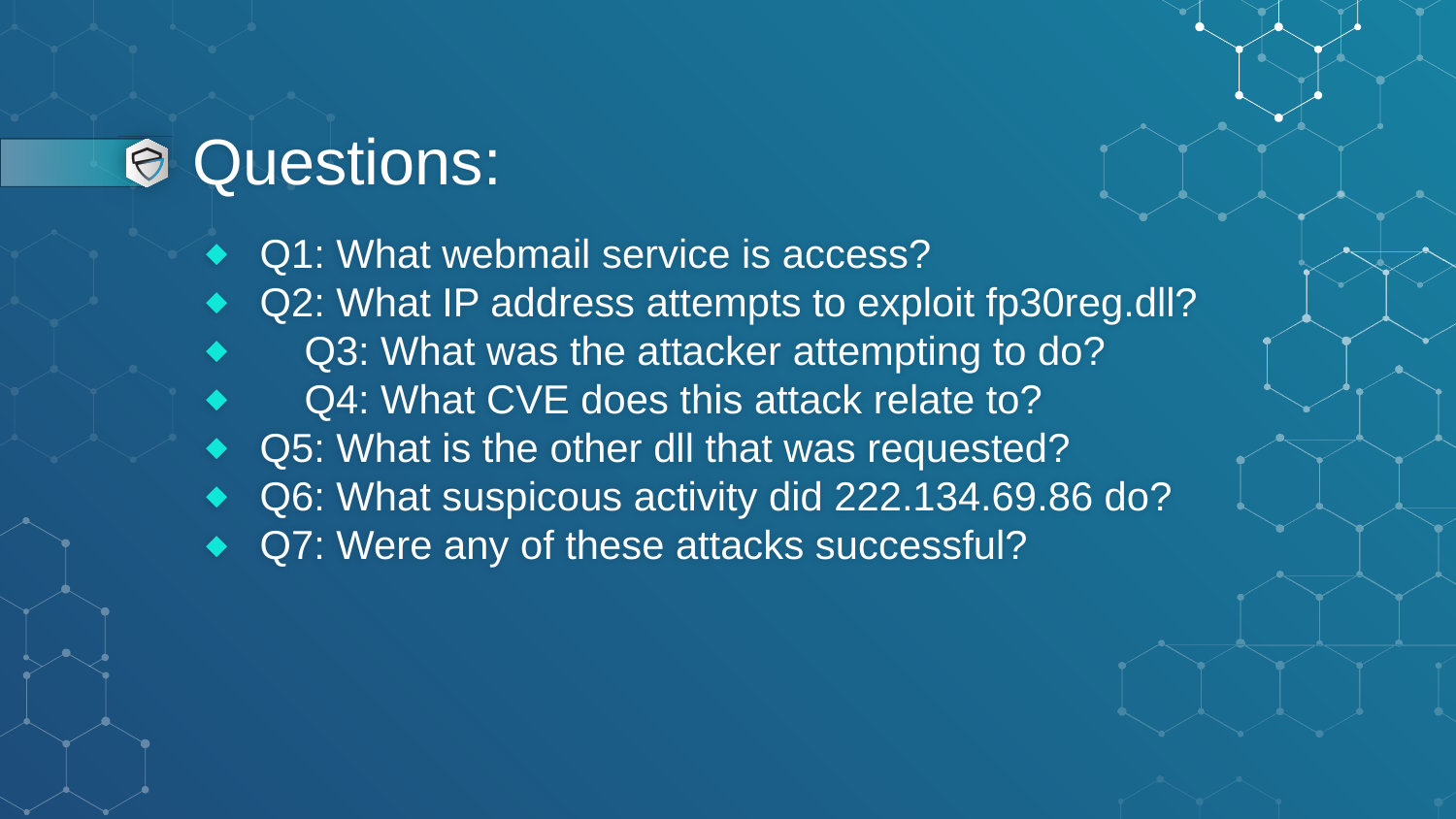

# Questions:
Q1: What webmail service is access?
Q2: What IP address attempts to exploit fp30reg.dll?
    Q3: What was the attacker attempting to do?
    Q4: What CVE does this attack relate to?
Q5: What is the other dll that was requested?
Q6: What suspicous activity did 222.134.69.86 do?
Q7: Were any of these attacks successful?